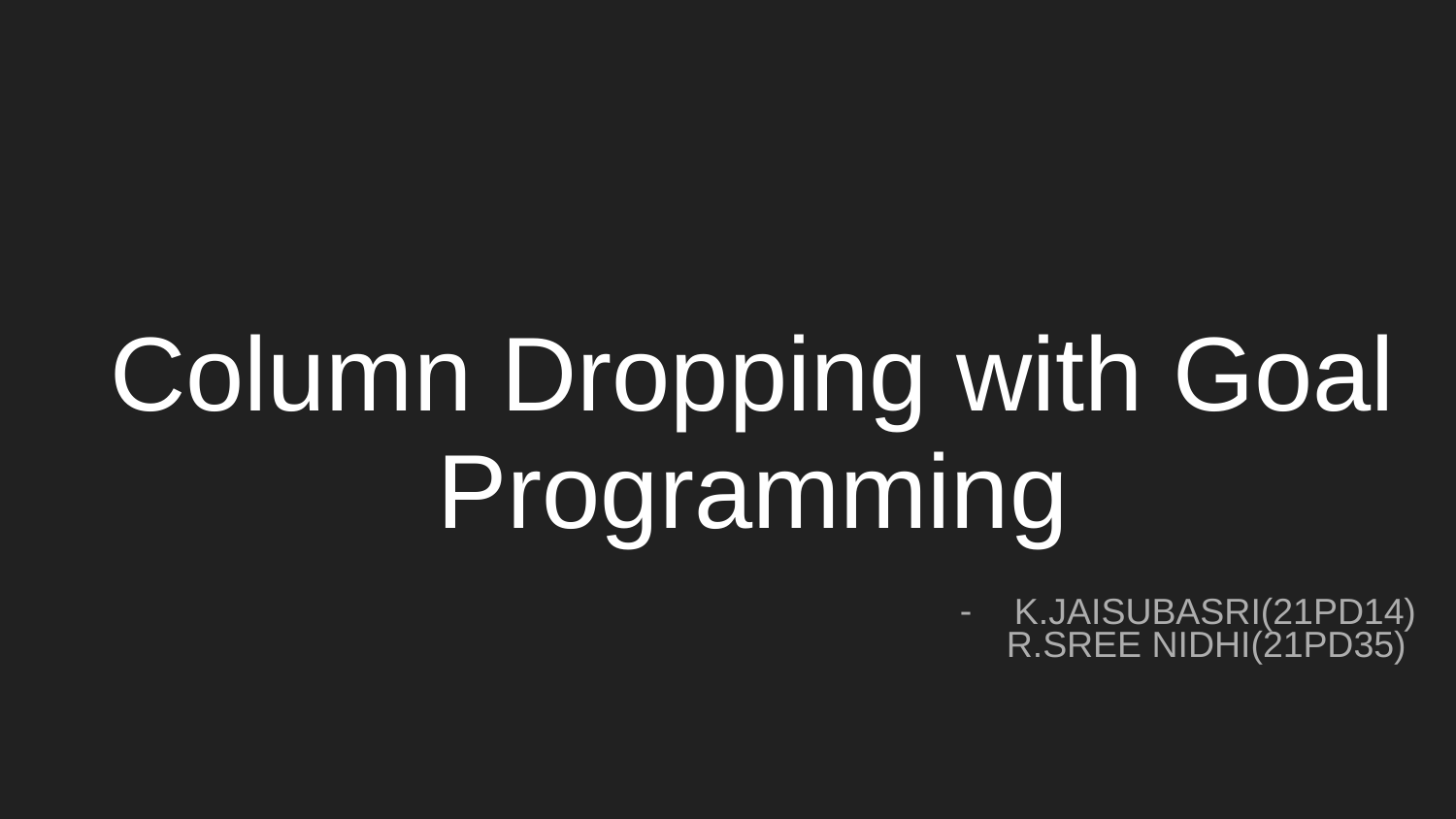

# Column Dropping with Goal Programming
K.JAISUBASRI(21PD14)
R.SREE NIDHI(21PD35)